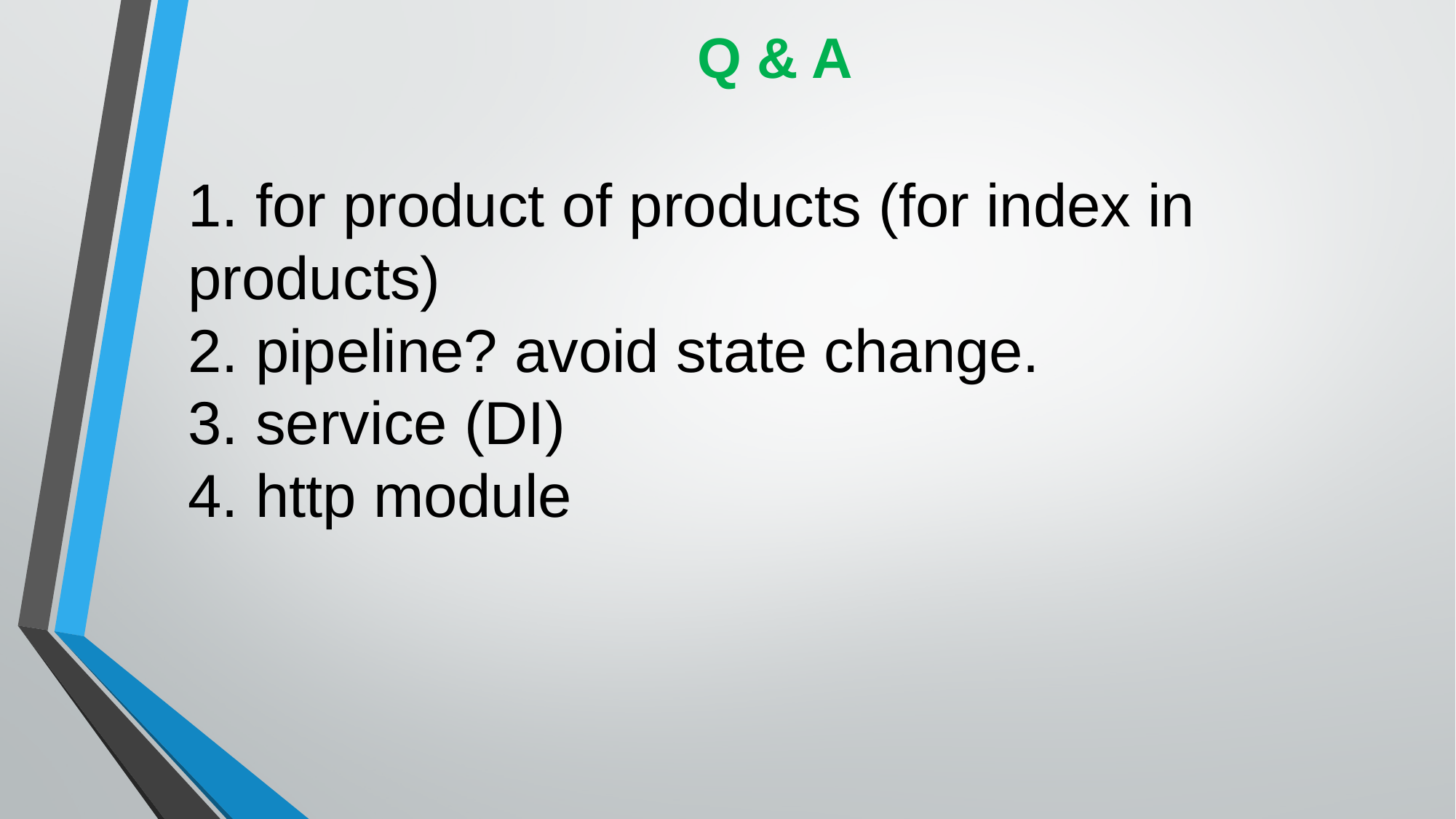

Q & A
# 1. for product of products (for index in products) 2. pipeline? avoid state change. 3. service (DI) 4. http module